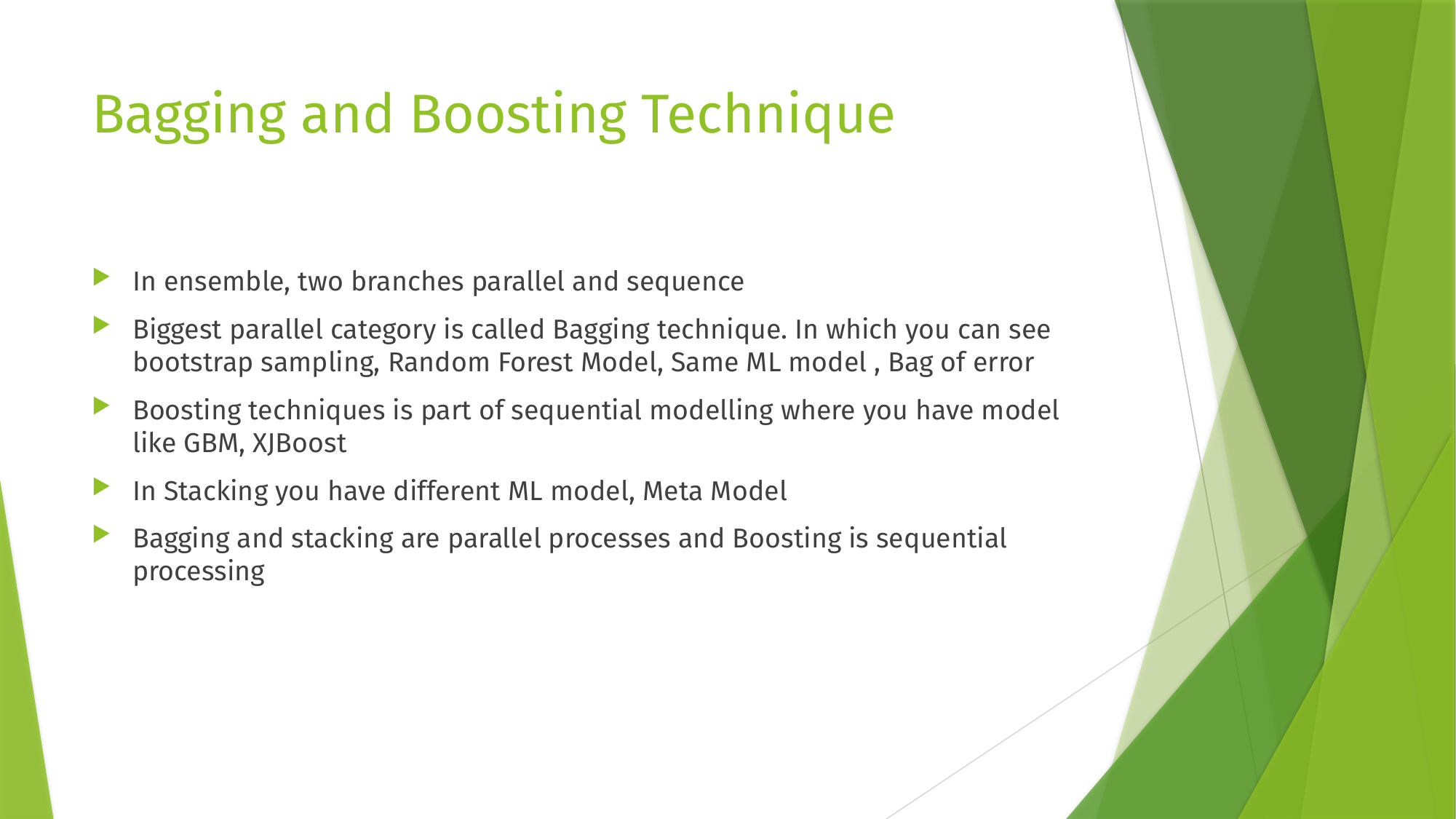

# Bagging and Boosting Technique
In ensemble, two branches parallel and sequence
Biggest parallel category is called Bagging technique. In which you can see bootstrap sampling, Random Forest Model, Same ML model , Bag of error
Boosting techniques is part of sequential modelling where you have model like GBM, XJBoost
In Stacking you have different ML model, Meta Model
Bagging and stacking are parallel processes and Boosting is sequential processing